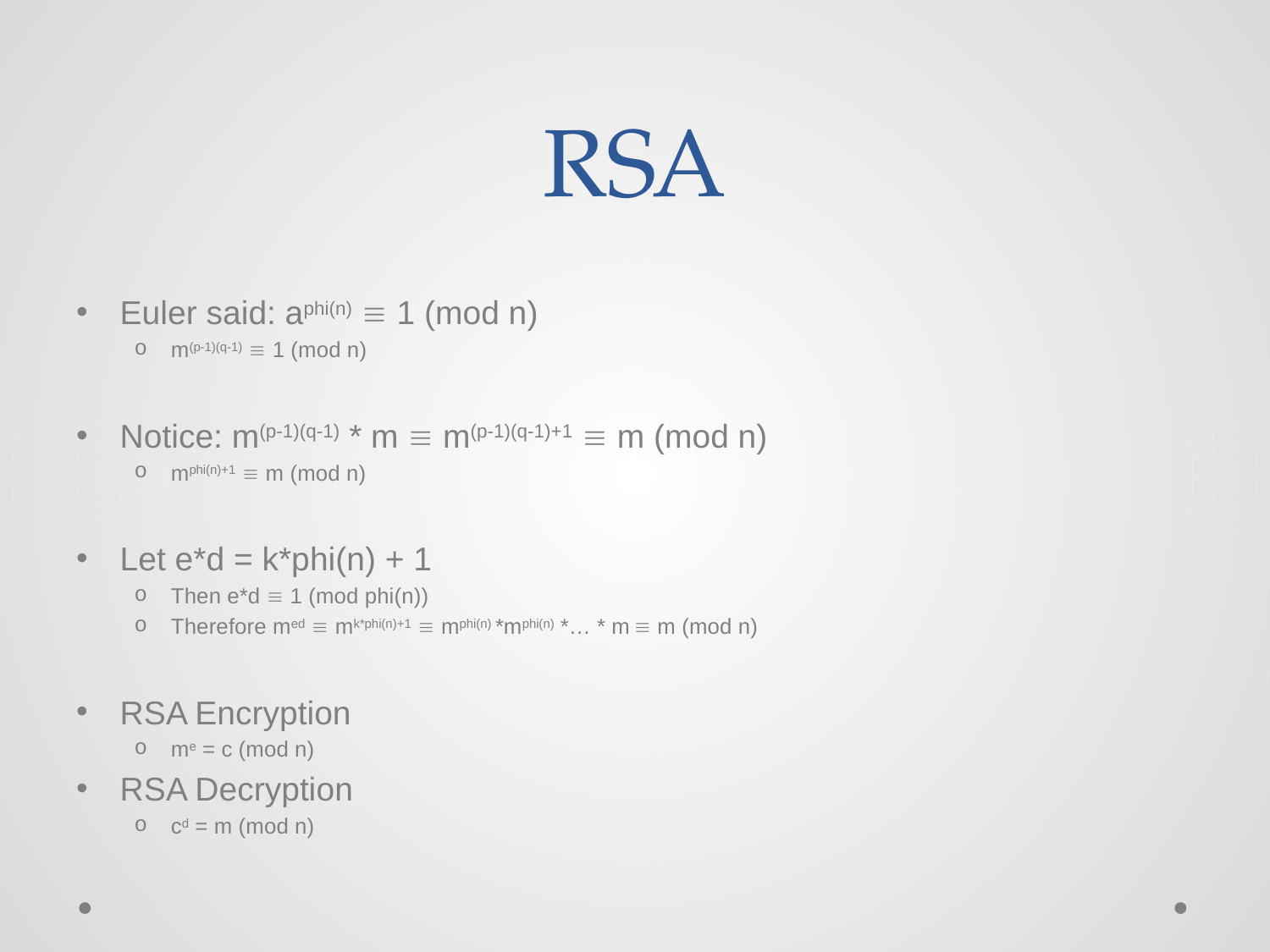

# RSA
Euler said: aphi(n) ≡ 1 (mod n)
m(p-1)(q-1) ≡ 1 (mod n)

Notice: m(p-1)(q-1) * m ≡ m(p-1)(q-1)+1 ≡ m (mod n)
mphi(n)+1 ≡ m (mod n)

Let e*d = k*phi(n) + 1
Then e*d ≡ 1 (mod phi(n))
Therefore med ≡ mk*phi(n)+1 ≡ mphi(n) *mphi(n) *… * m ≡ m (mod n)

RSA Encryption
me = c (mod n)
RSA Decryption
cd = m (mod n)